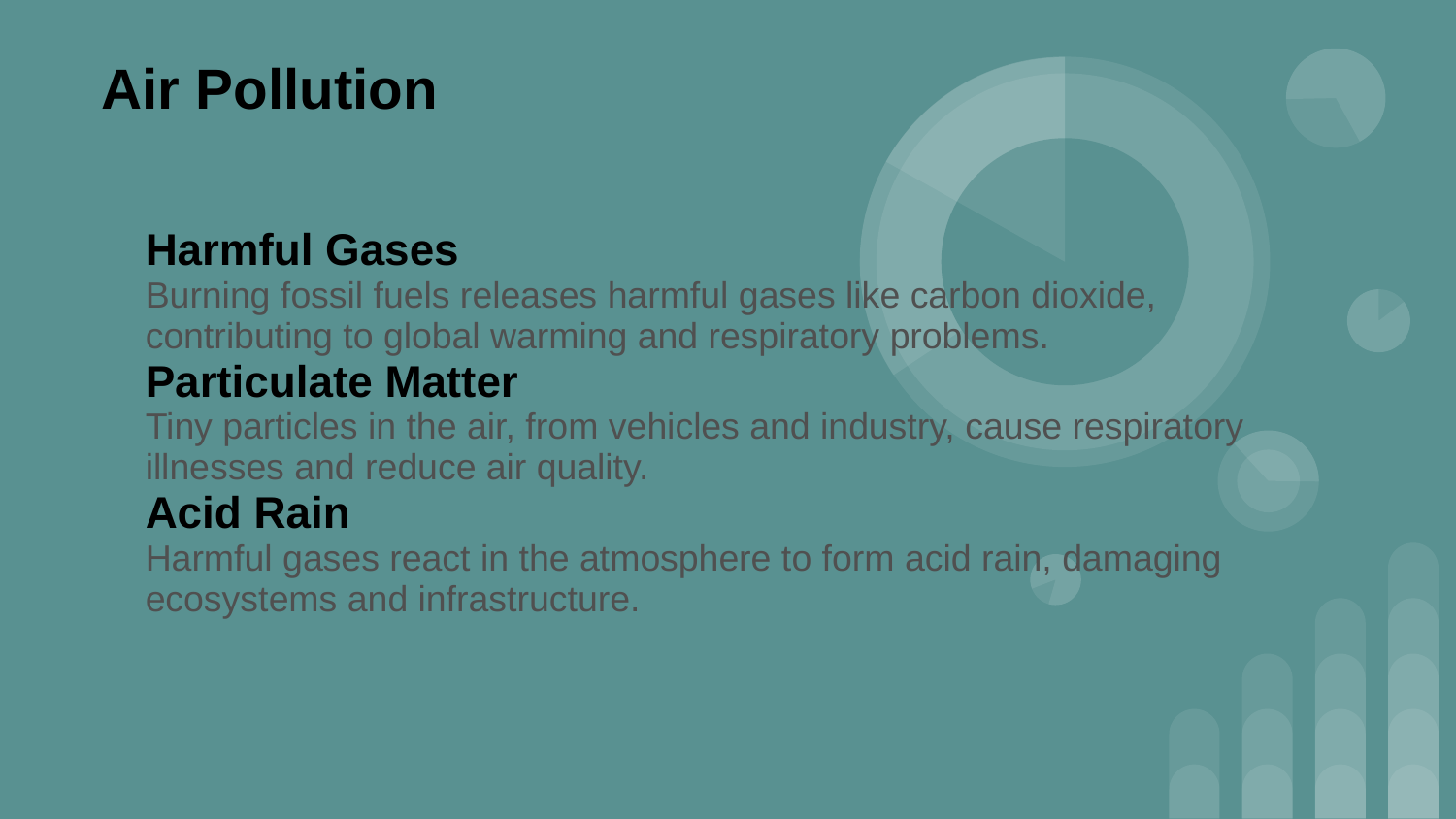

Air Pollution
Harmful Gases
Burning fossil fuels releases harmful gases like carbon dioxide, contributing to global warming and respiratory problems.
Particulate Matter
Tiny particles in the air, from vehicles and industry, cause respiratory illnesses and reduce air quality.
Acid Rain
Harmful gases react in the atmosphere to form acid rain, damaging ecosystems and infrastructure.